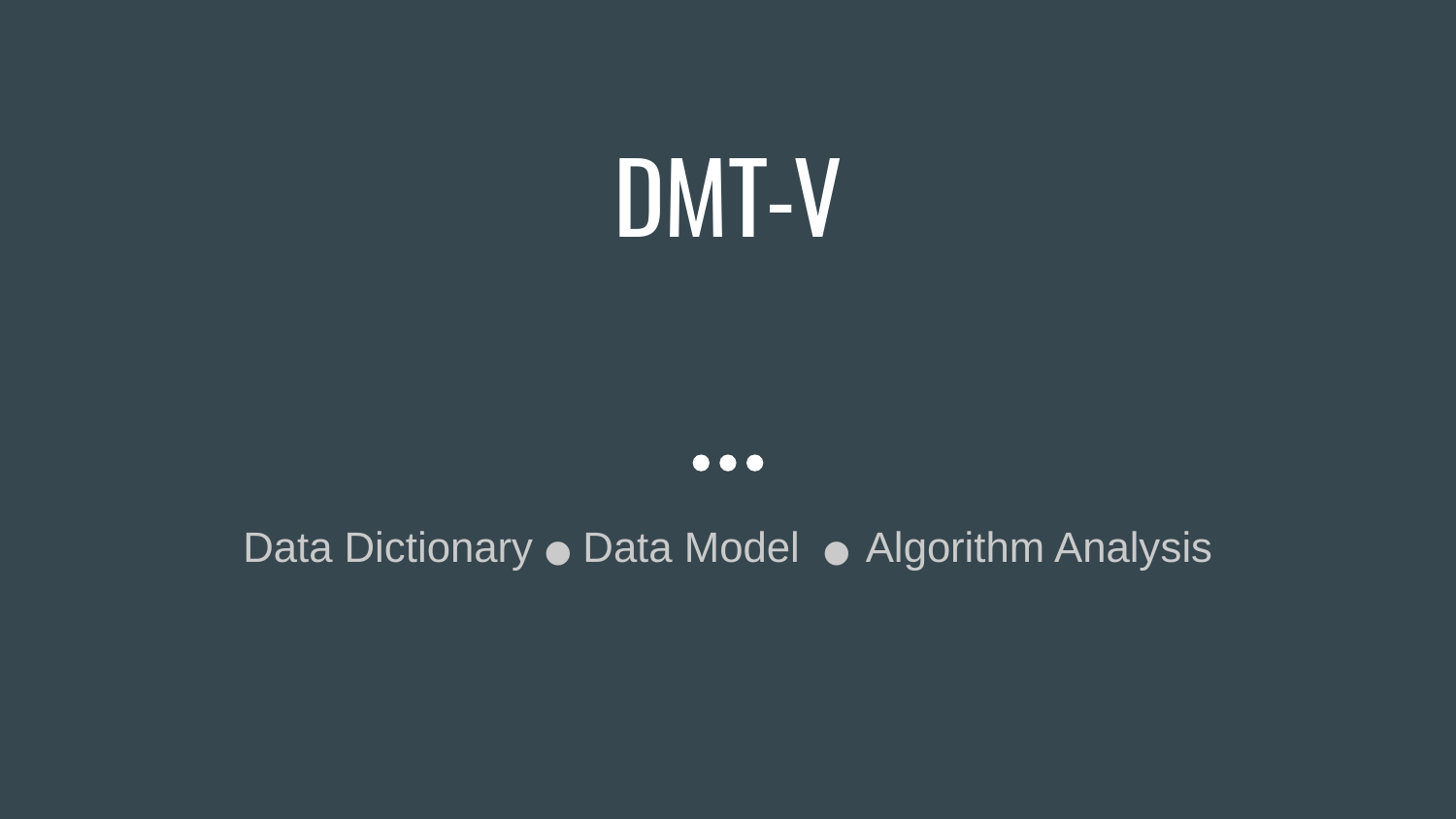

# DMT-V

Data Dictionary 🌑 Data Model  🌑  Algorithm Analysis